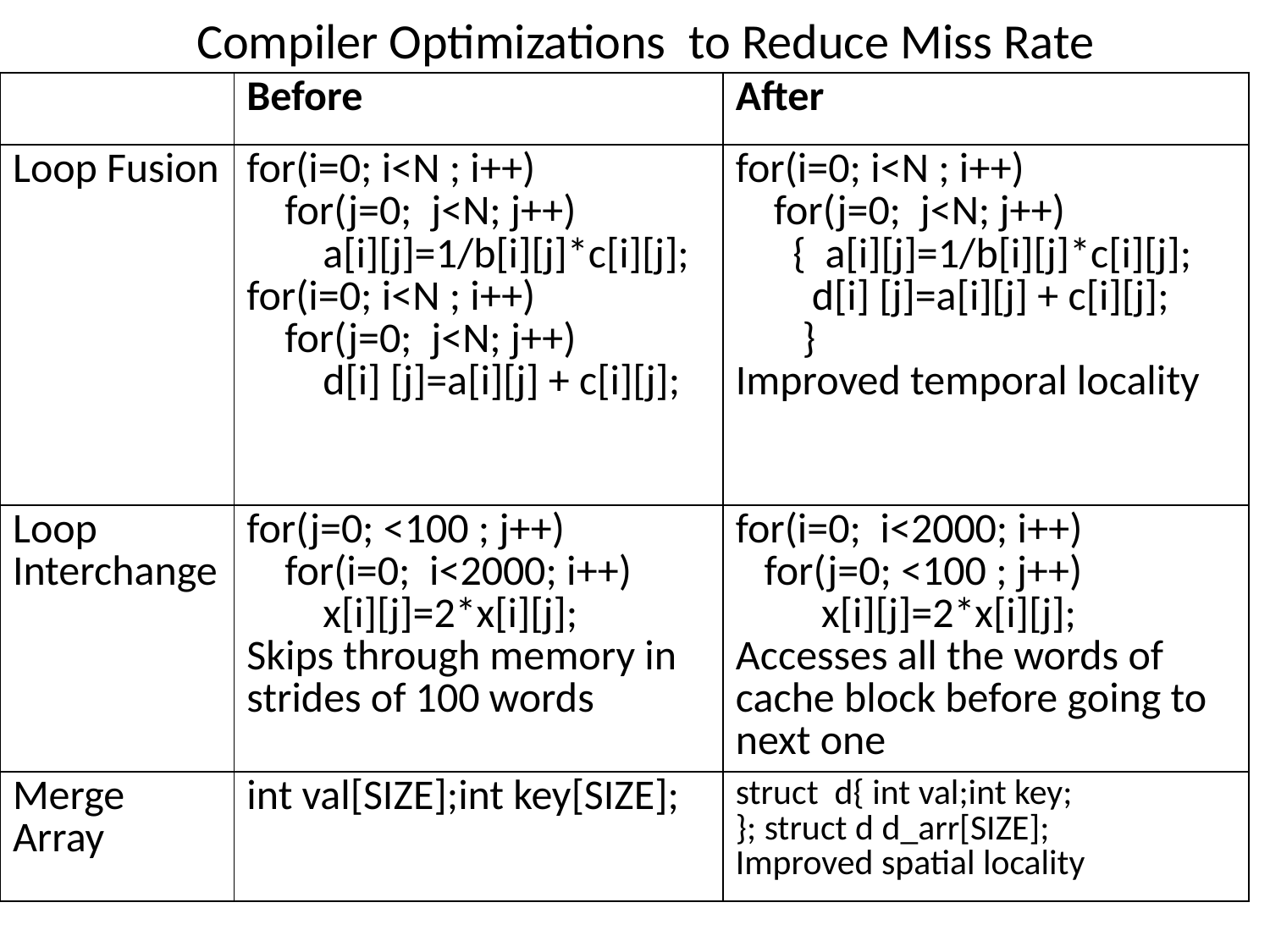

# Compiler Optimizations  to Reduce Miss Rate
|  | Before | After |
| --- | --- | --- |
| Loop Fusion | for(i=0; i<N ; i++) for(j=0; j<N; j++) a[i][j]=1/b[i][j]\*c[i][j]; for(i=0; i<N ; i++) for(j=0; j<N; j++) d[i] [j]=a[i][j] + c[i][j]; | for(i=0; i<N ; i++) for(j=0; j<N; j++) { a[i][j]=1/b[i][j]\*c[i][j]; d[i] [j]=a[i][j] + c[i][j]; } Improved temporal locality |
| Loop Interchange | for(j=0; <100 ; j++) for(i=0; i<2000; i++) x[i][j]=2\*x[i][j]; Skips through memory in strides of 100 words | for(i=0; i<2000; i++) for(j=0; <100 ; j++) x[i][j]=2\*x[i][j]; Accesses all the words of cache block before going to next one |
| Merge Array | int val[SIZE];int key[SIZE]; | struct d{ int val;int key; }; struct d d\_arr[SIZE]; Improved spatial locality |